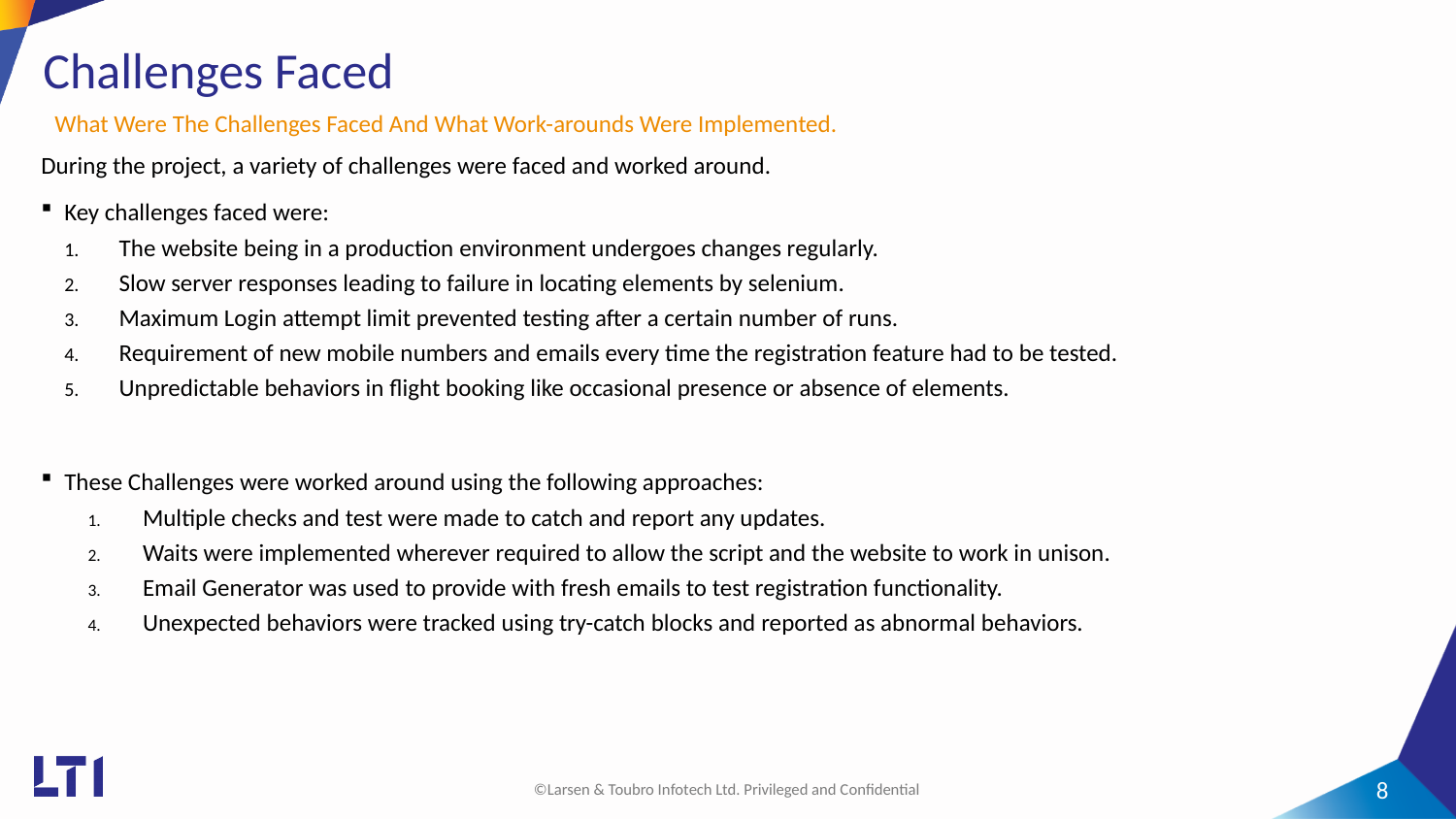

# Challenges Faced
What Were The Challenges Faced And What Work-arounds Were Implemented.
During the project, a variety of challenges were faced and worked around.
Key challenges faced were:
The website being in a production environment undergoes changes regularly.
Slow server responses leading to failure in locating elements by selenium.
Maximum Login attempt limit prevented testing after a certain number of runs.
Requirement of new mobile numbers and emails every time the registration feature had to be tested.
Unpredictable behaviors in flight booking like occasional presence or absence of elements.

These Challenges were worked around using the following approaches:
Multiple checks and test were made to catch and report any updates.
Waits were implemented wherever required to allow the script and the website to work in unison.
Email Generator was used to provide with fresh emails to test registration functionality.
Unexpected behaviors were tracked using try-catch blocks and reported as abnormal behaviors.